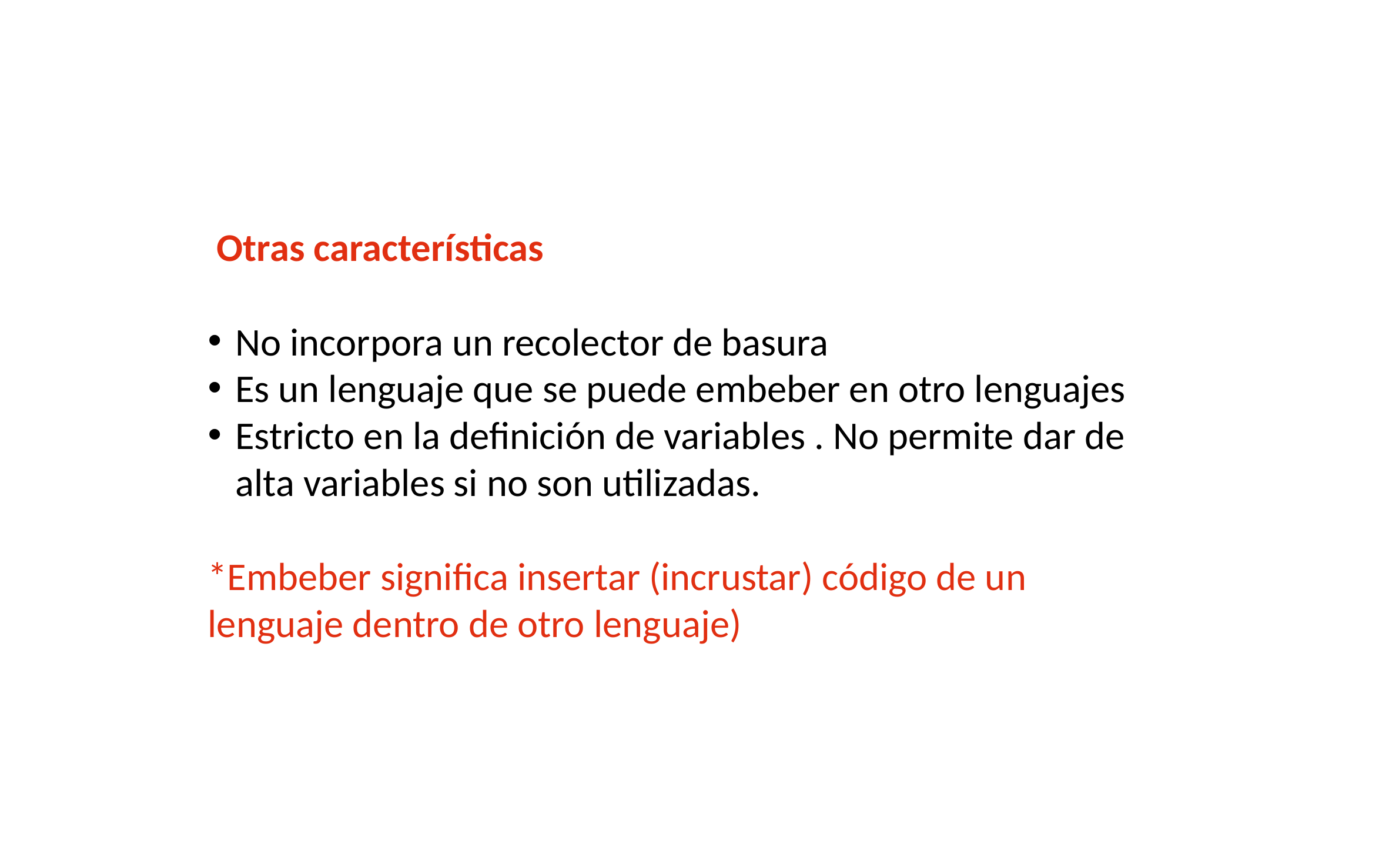

Otras características

No incorpora un recolector de basura
Es un lenguaje que se puede embeber en otro lenguajes
Estricto en la definición de variables . No permite dar de alta variables si no son utilizadas.

*Embeber significa insertar (incrustar) código de un lenguaje dentro de otro lenguaje)